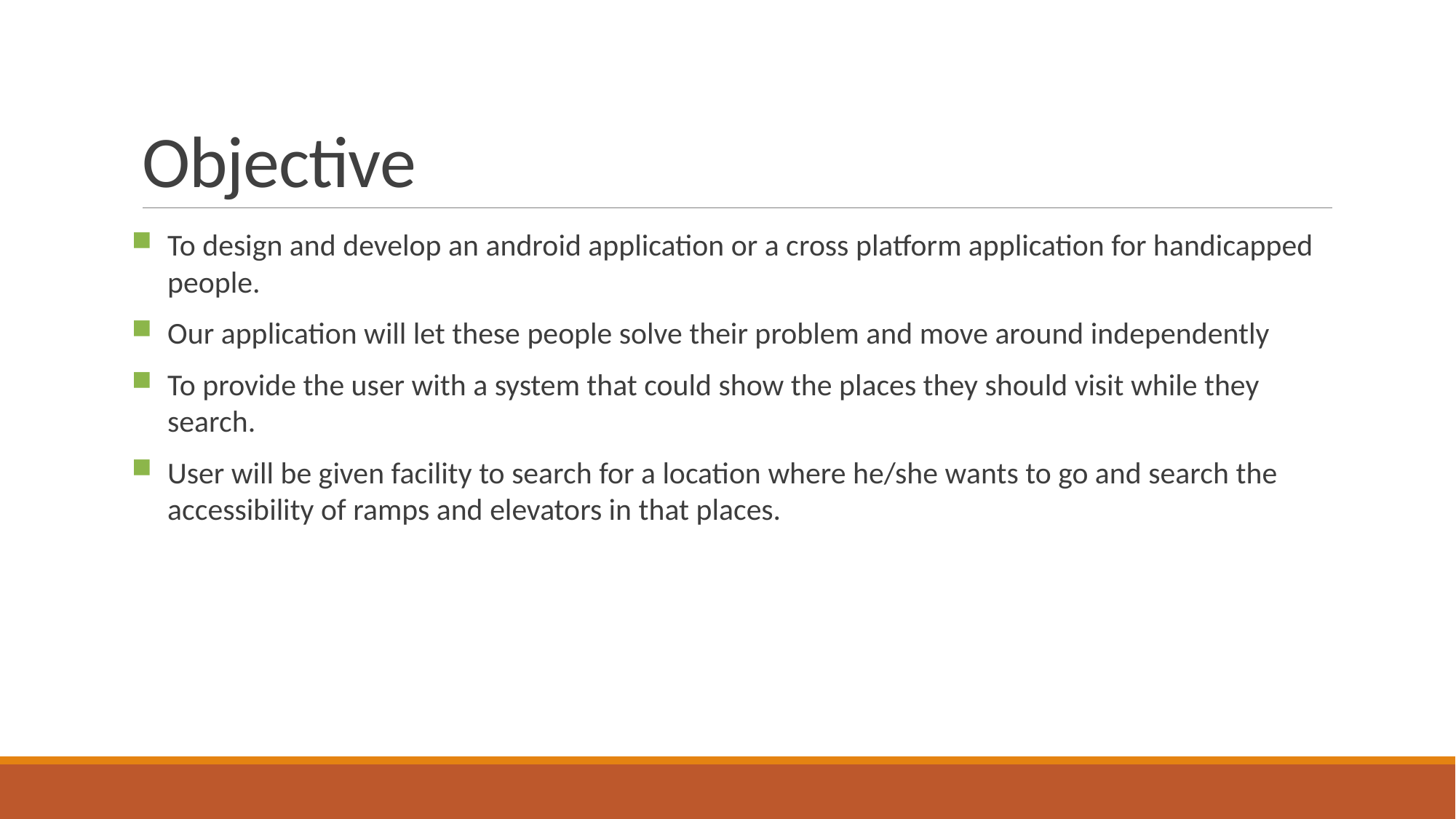

# Objective
To design and develop an android application or a cross platform application for handicapped people.
Our application will let these people solve their problem and move around independently
To provide the user with a system that could show the places they should visit while they search.
User will be given facility to search for a location where he/she wants to go and search the accessibility of ramps and elevators in that places.